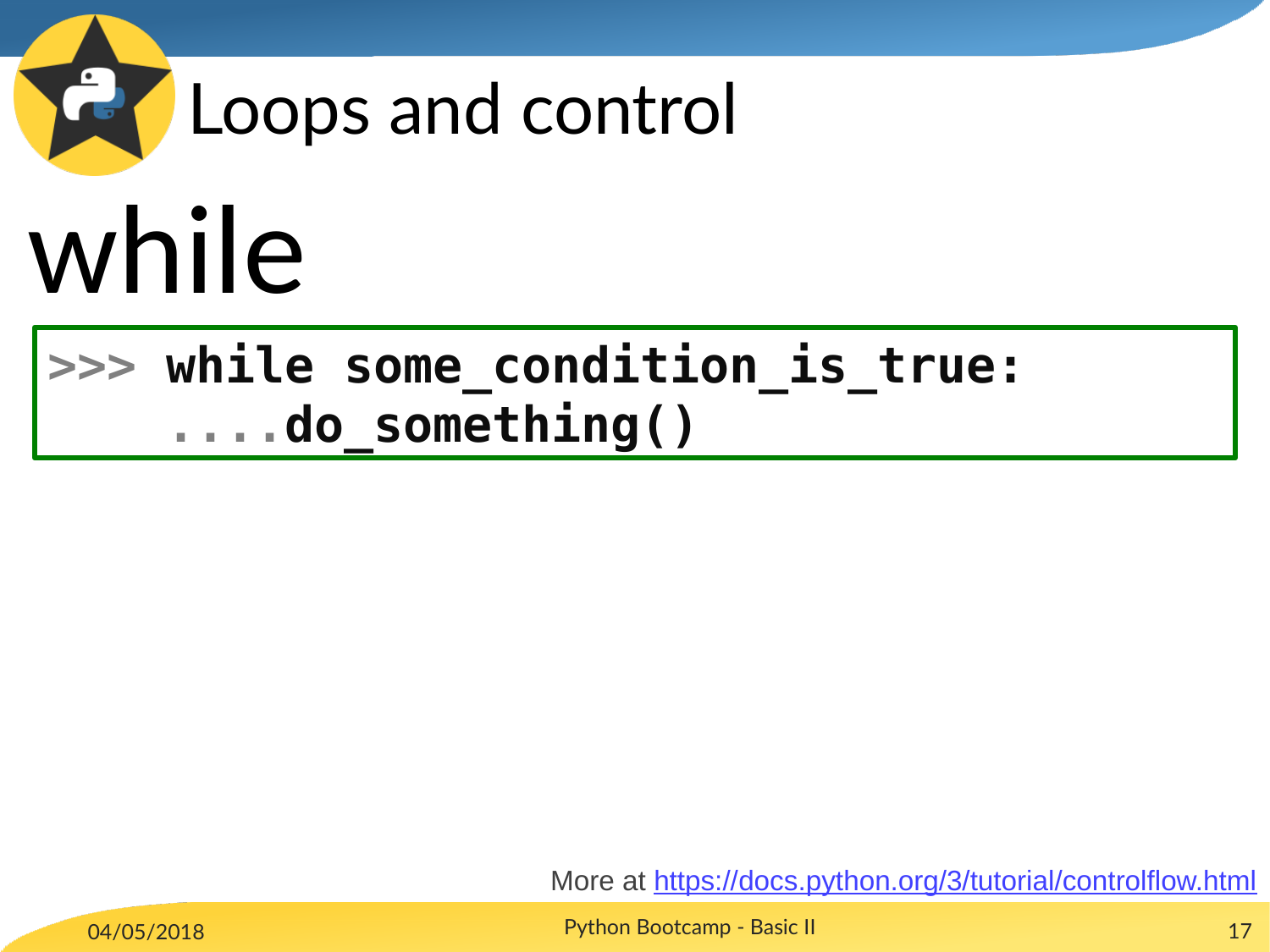

# Loops and control
while
>>> while some_condition_is_true:
    ....do_something()
More at https://docs.python.org/3/tutorial/controlflow.html
Python Bootcamp - Basic II
17
04/05/2018